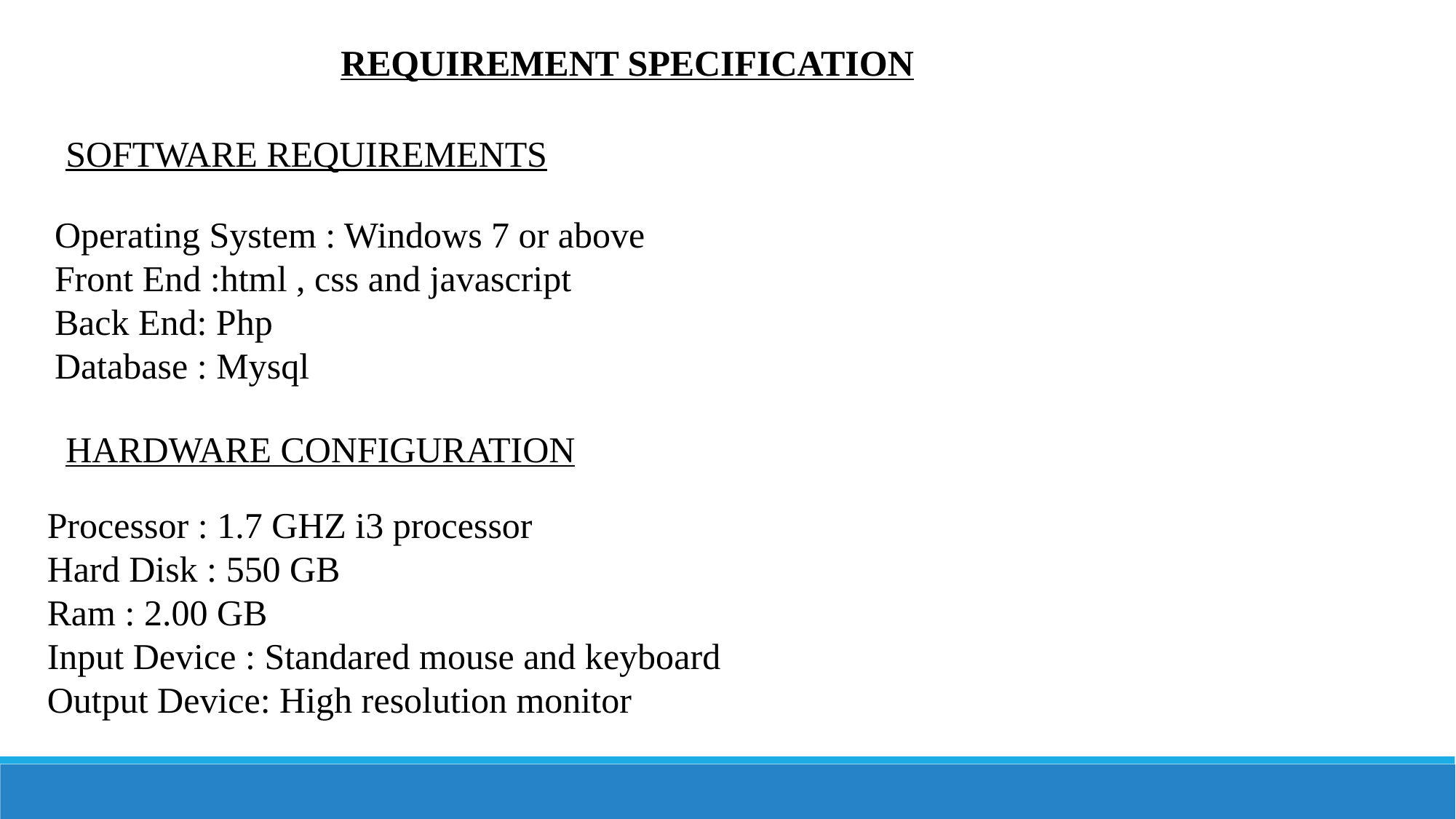

REQUIREMENT SPECIFICATION
SOFTWARE REQUIREMENTS
Operating System : Windows 7 or above
Front End :html , css and javascript
Back End: Php
Database : Mysql
HARDWARE CONFIGURATION
Processor : 1.7 GHZ i3 processor
Hard Disk : 550 GB
Ram : 2.00 GB
Input Device : Standared mouse and keyboard
Output Device: High resolution monitor